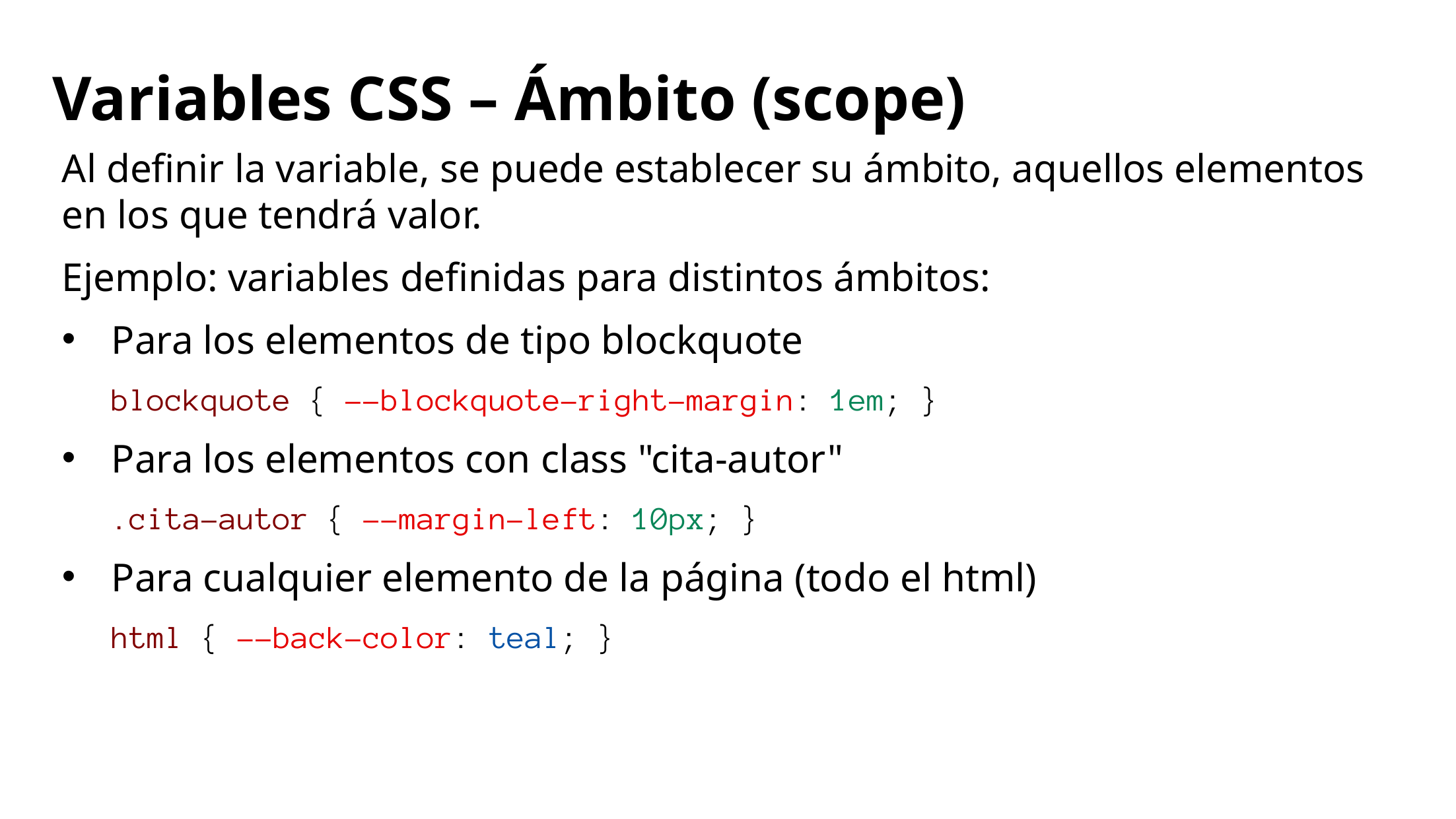

# Variables CSS – Ámbito (scope)
Al definir la variable, se puede establecer su ámbito, aquellos elementos en los que tendrá valor.
Ejemplo: variables definidas para distintos ámbitos:
Para los elementos de tipo blockquote
blockquote { --blockquote-right-margin: 1em; }
Para los elementos con class "cita-autor"
.cita-autor { --margin-left: 10px; }
Para cualquier elemento de la página (todo el html)
html { --back-color: teal; }